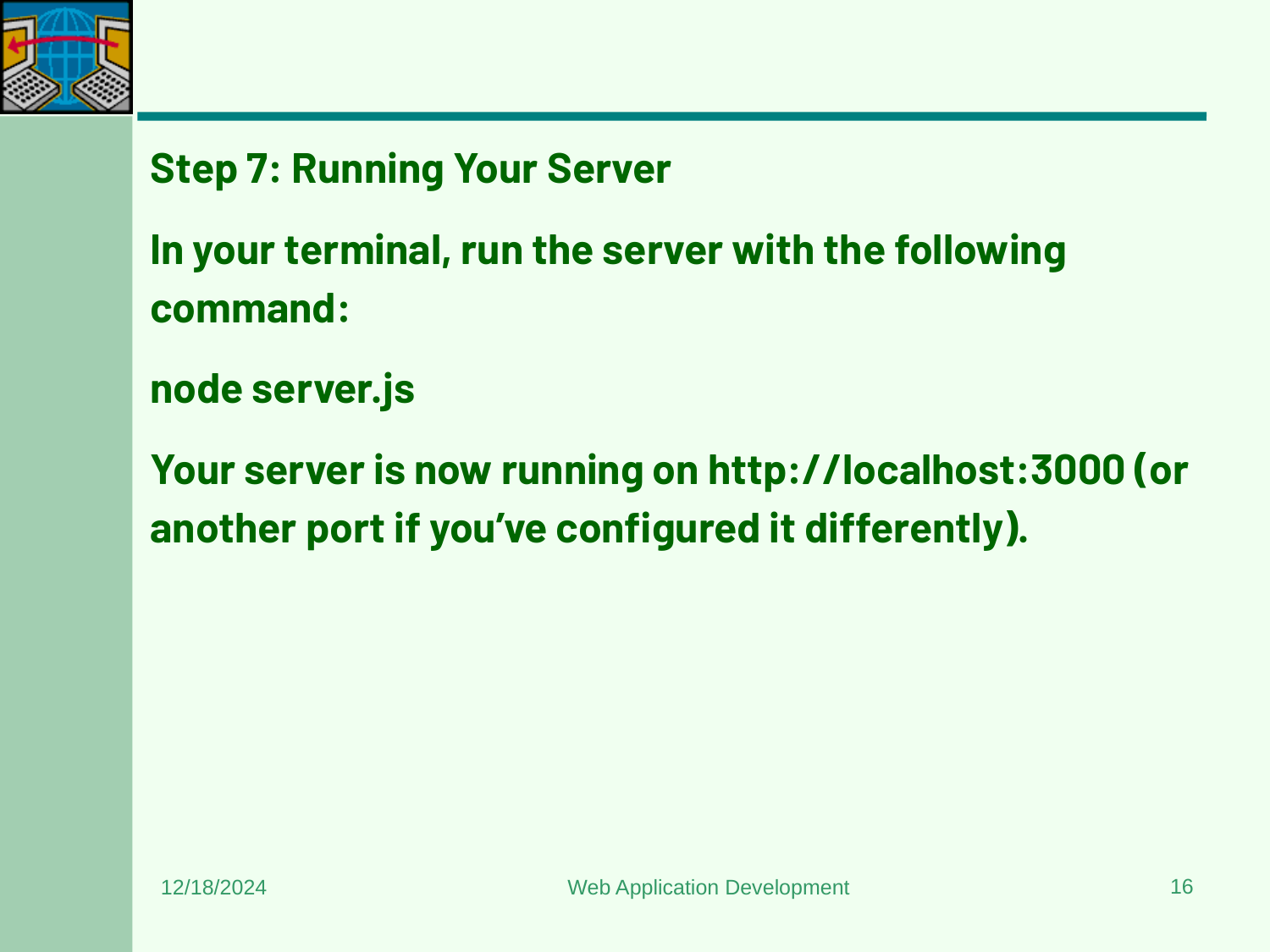

#
Step 7: Running Your Server
In your terminal, run the server with the following command:
node server.js
Your server is now running on http://localhost:3000 (or another port if you’ve configured it differently).

16
12/18/2024
Web Application Development